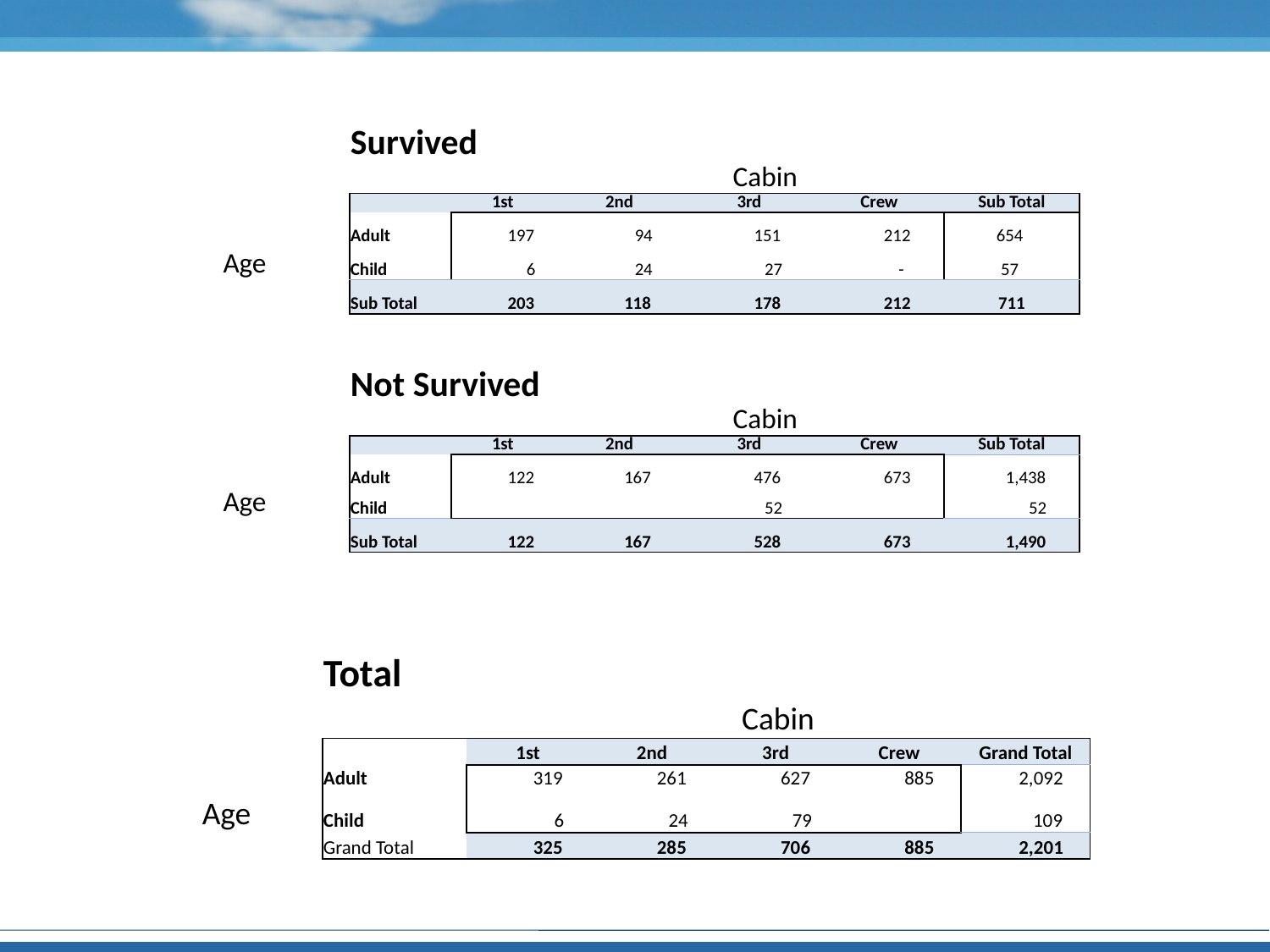

#
|  | Survived |  |  |  |  |  |
| --- | --- | --- | --- | --- | --- | --- |
|  |  | Cabin |  |  |  |  |
|  |  | 1st | 2nd | 3rd | Crew | Sub Total |
|  | Adult | 197 | 94 | 151 | 212 | 654 |
| Age | Child | 6 | 24 | 27 | - | 57 |
|  | Sub Total | 203 | 118 | 178 | 212 | 711 |
|  |  |  |  |  |  |  |
|  |  |  |  |  |  |  |
|  |  |  |  |  |  |  |
|  | Not Survived |  |  |  |  |  |
|  |  | Cabin |  |  |  |  |
|  |  | 1st | 2nd | 3rd | Crew | Sub Total |
|  | Adult | 122 | 167 | 476 | 673 | 1,438 |
| Age | Child |  |  | 52 |  | 52 |
|  | Sub Total | 122 | 167 | 528 | 673 | 1,490 |
|  | Total |  |  |  |  |  |
| --- | --- | --- | --- | --- | --- | --- |
|  |  | Cabin |  |  |  |  |
|  |  | 1st | 2nd | 3rd | Crew | Grand Total |
|  | Adult | 319 | 261 | 627 | 885 | 2,092 |
| Age | Child | 6 | 24 | 79 |  | 109 |
|  | Grand Total | 325 | 285 | 706 | 885 | 2,201 |